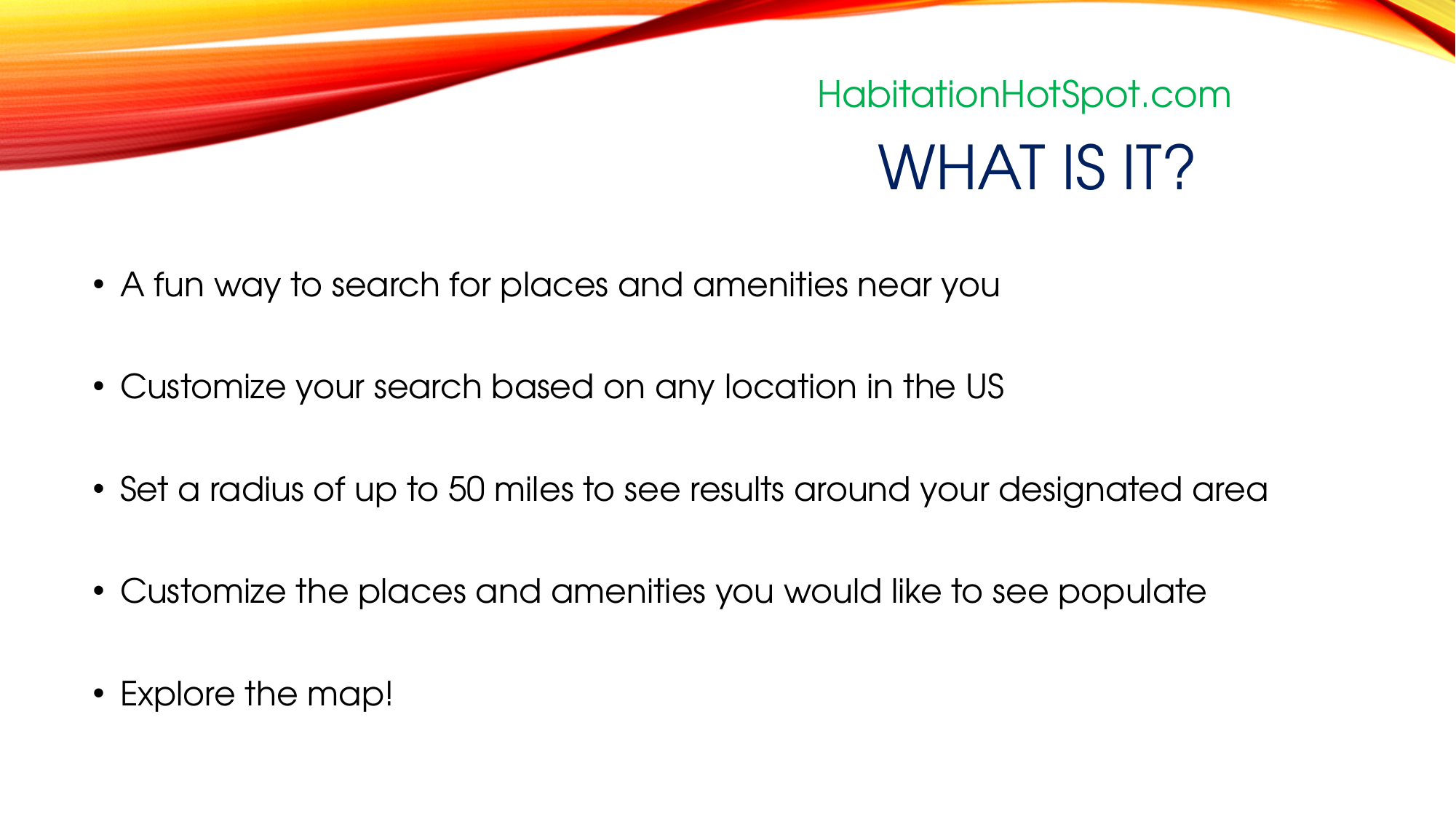

HabitationHotSpot.com
# What is it?
A fun way to search for places and amenities near you

Customize your search based on any location in the US

Set a radius of up to 50 miles to see results around your designated area

Customize the places and amenities you would like to see populate

Explore the map!